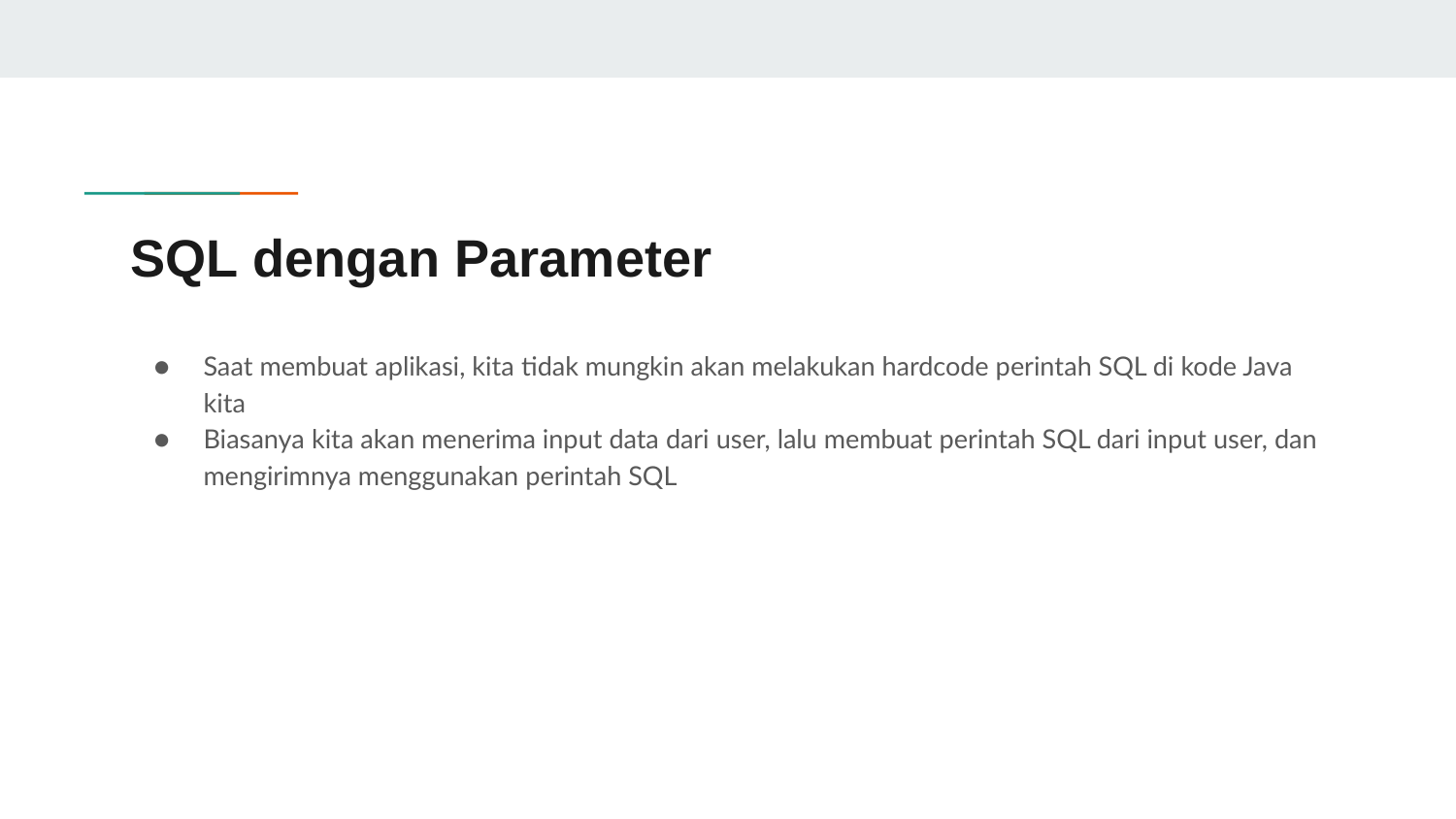

# SQL dengan Parameter
Saat membuat aplikasi, kita tidak mungkin akan melakukan hardcode perintah SQL di kode Java kita
Biasanya kita akan menerima input data dari user, lalu membuat perintah SQL dari input user, dan mengirimnya menggunakan perintah SQL